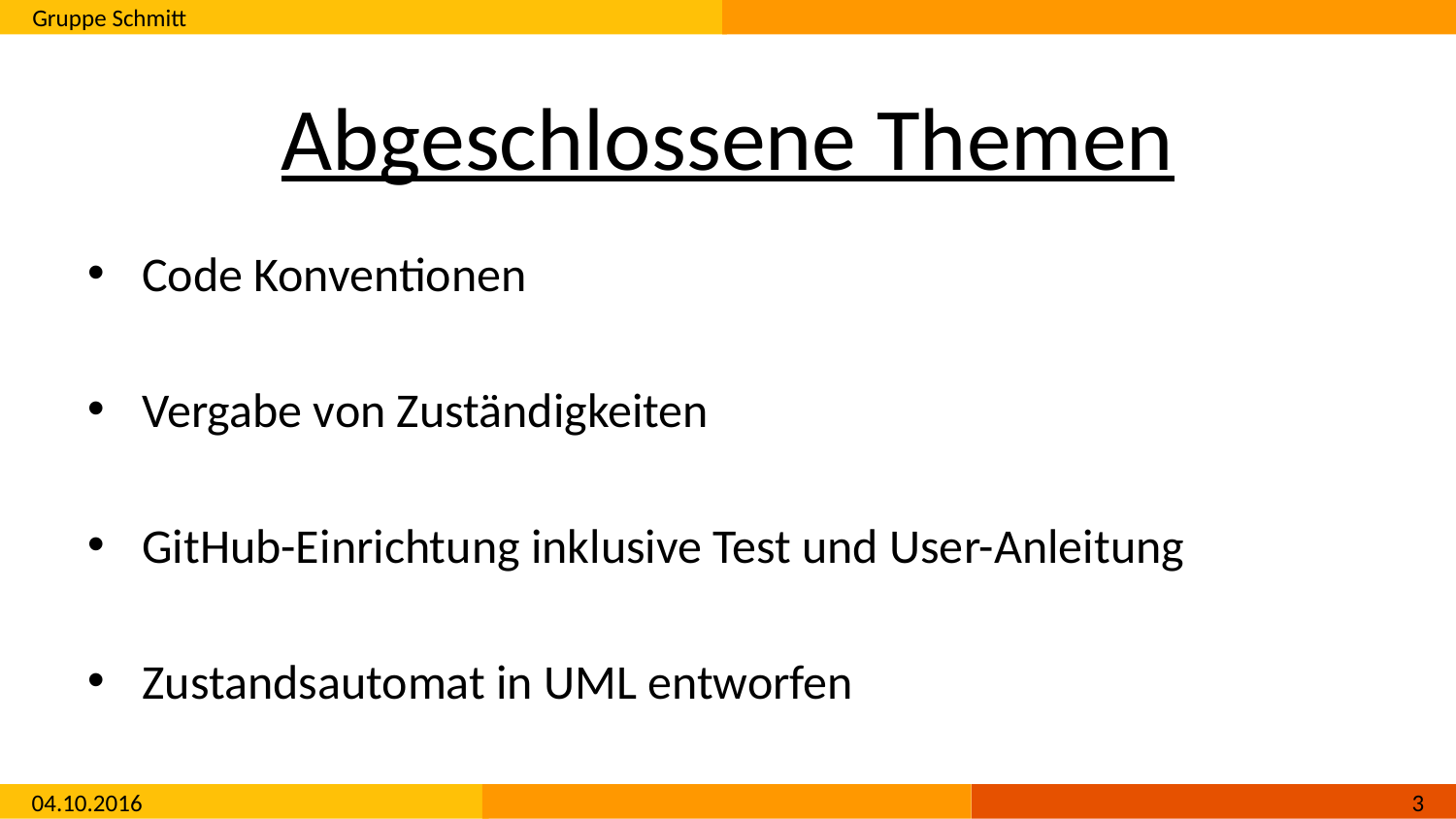

# Abgeschlossene Themen
Code Konventionen

Vergabe von Zuständigkeiten

GitHub-Einrichtung inklusive Test und User-Anleitung

Zustandsautomat in UML entworfen
04.10.2016
3